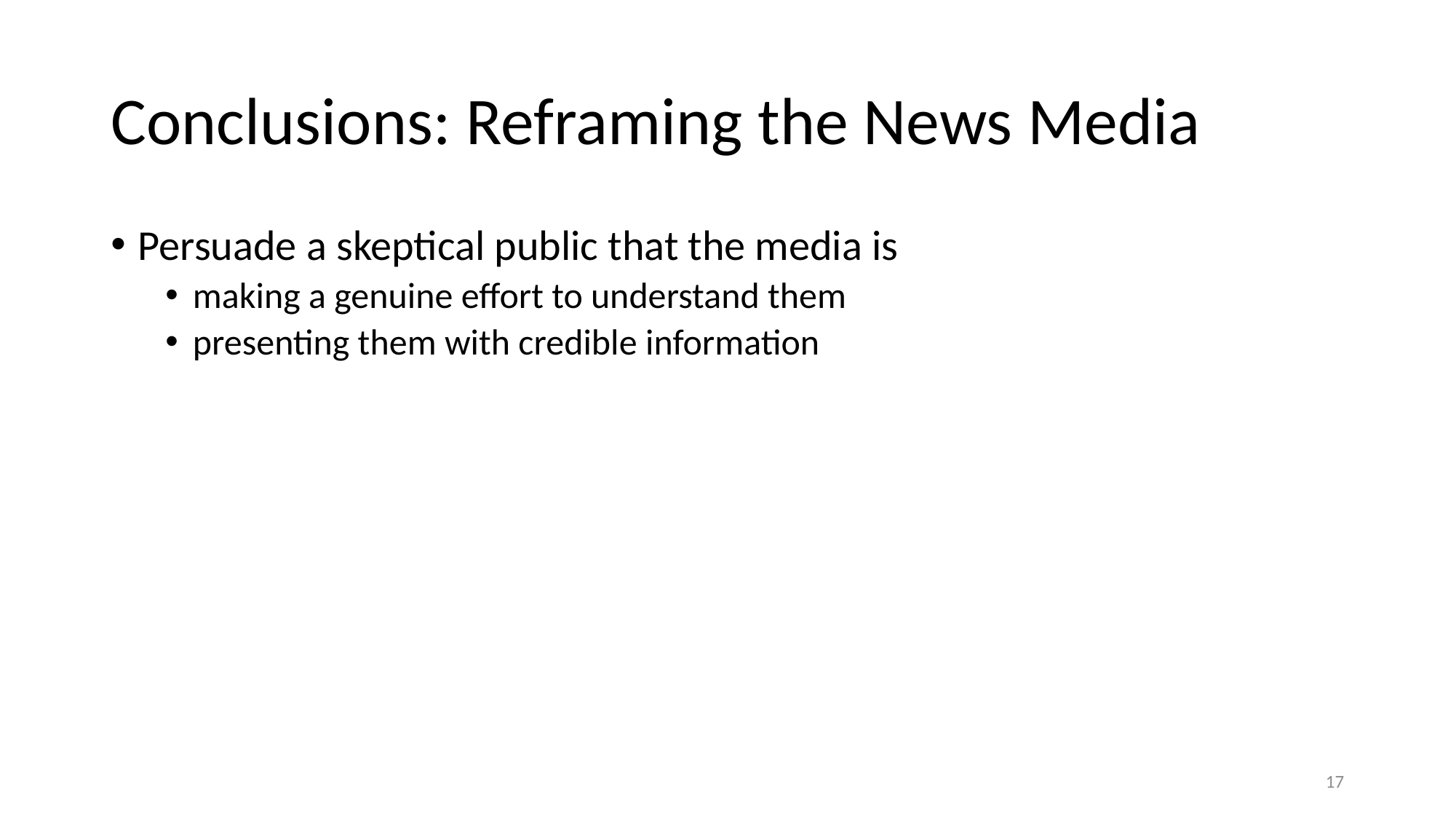

# Conclusions: Reframing the News Media
Persuade a skeptical public that the media is
making a genuine effort to understand them
presenting them with credible information
17